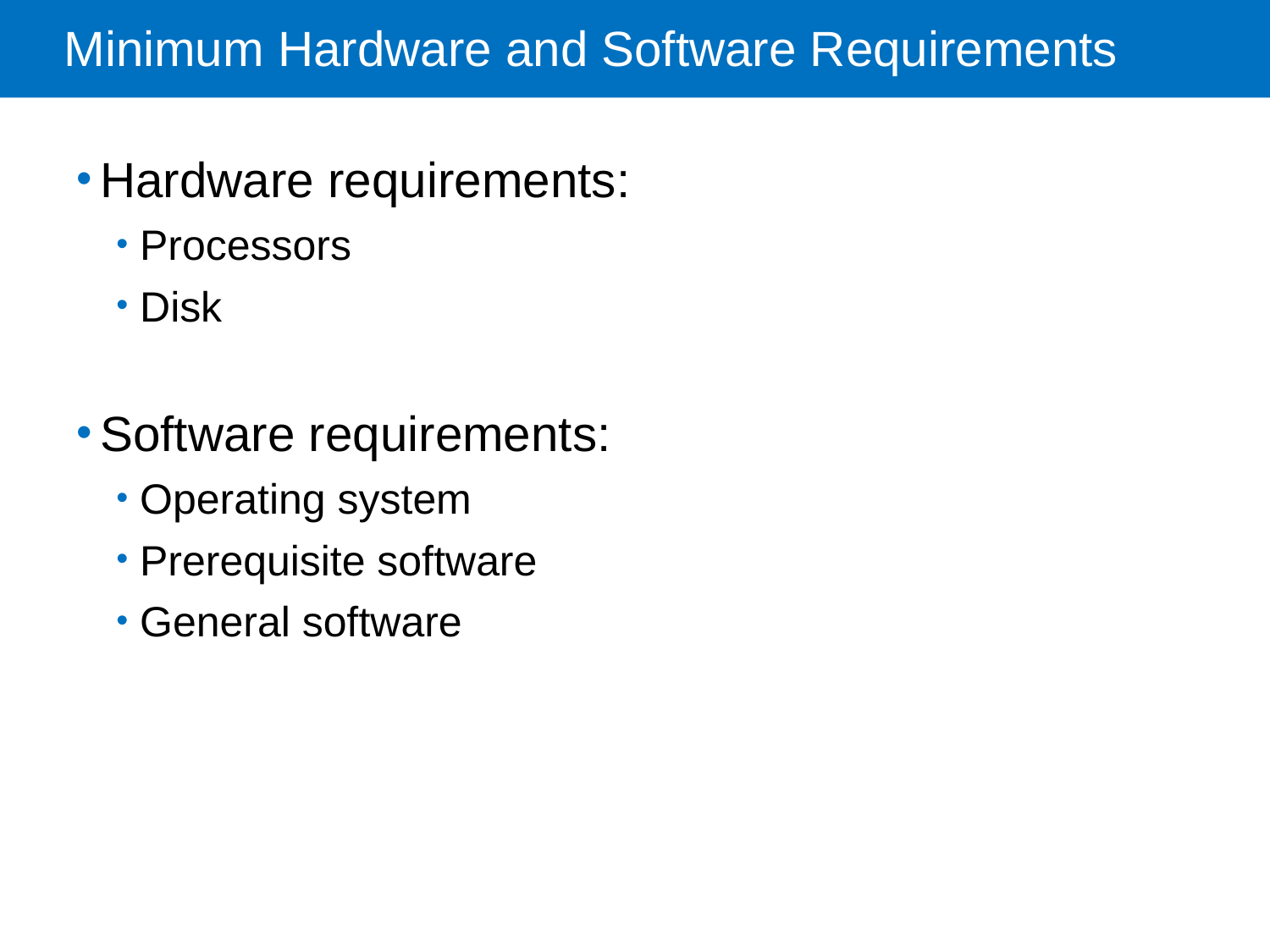

# Minimum Hardware and Software Requirements
Hardware requirements:
Processors
Disk

Software requirements:
Operating system
Prerequisite software
General software